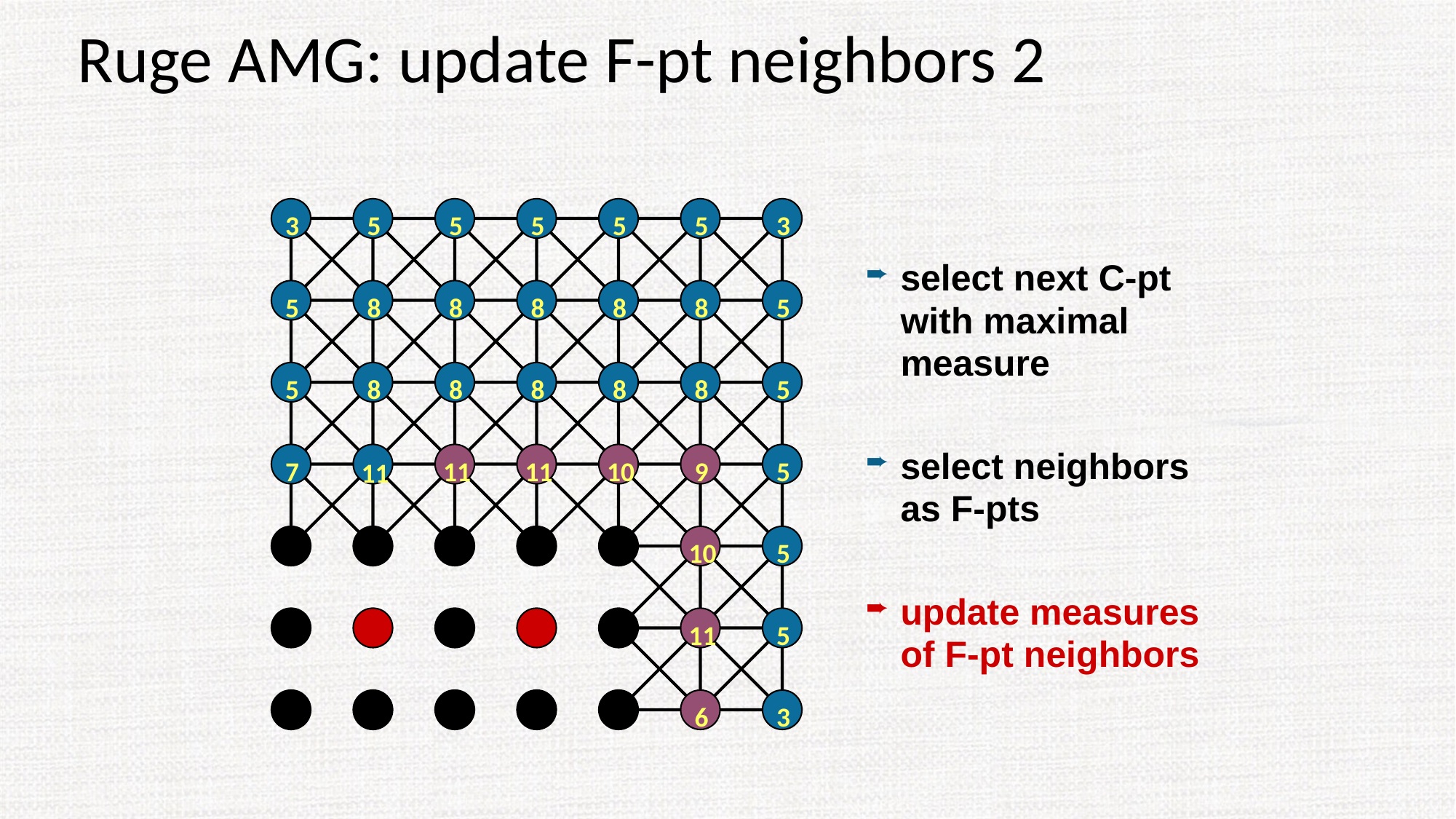

# Ruge AMG: update F-pt neighbors 2

3
5
5
5
5
5
3

select next C-pt with maximal measure

select neighbors as F-pts

update measures of F-pt neighbors

5
8
8
8
8
8
5

5
8
8
8
8
8
5

7
11
11
10
9
5
11

10
5

11
5

6
3